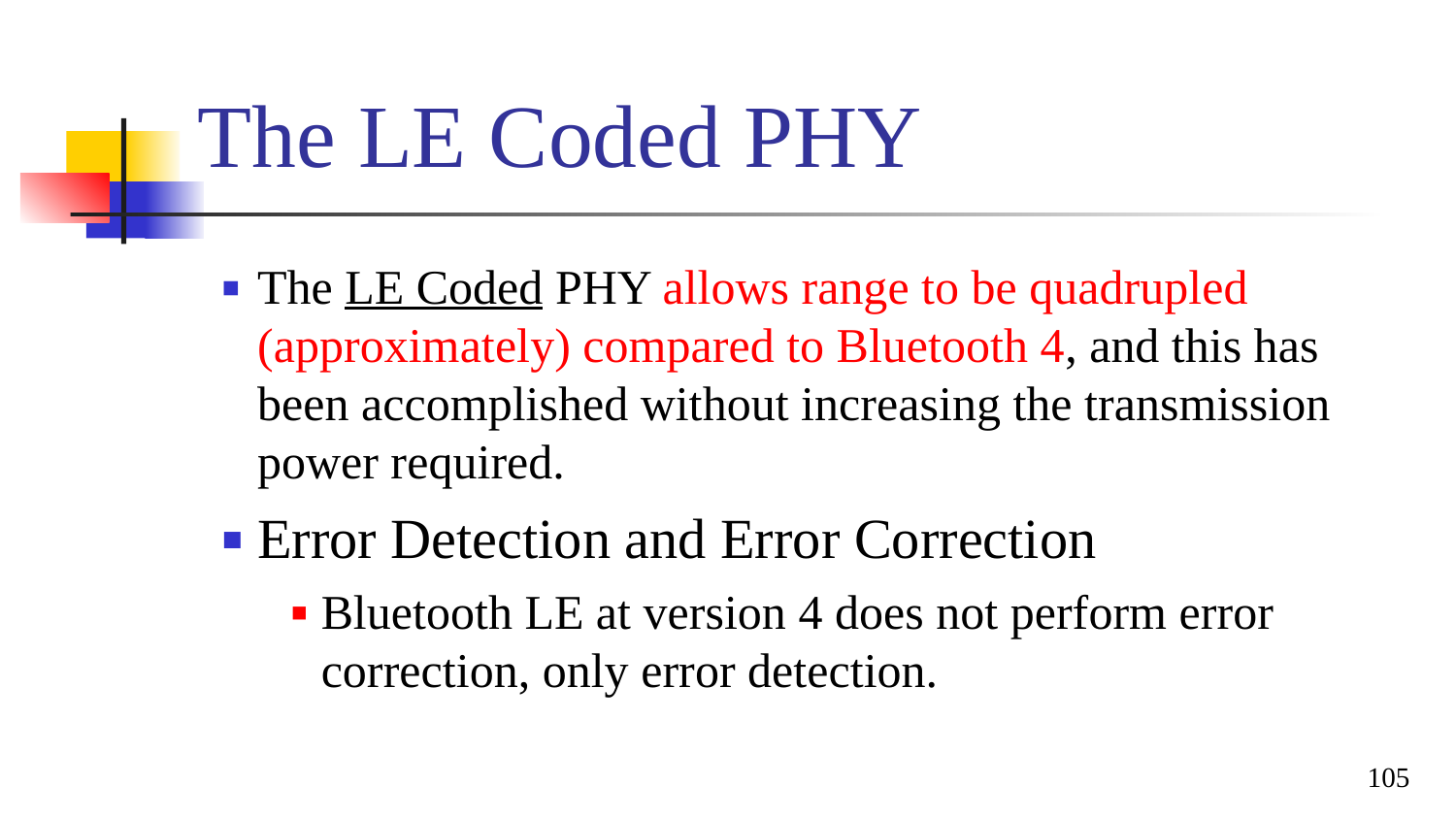

# The LE Coded PHY
The LE Coded PHY allows range to be quadrupled (approximately) compared to Bluetooth 4, and this has been accomplished without increasing the transmission power required.
Error Detection and Error Correction
Bluetooth LE at version 4 does not perform error correction, only error detection.
105